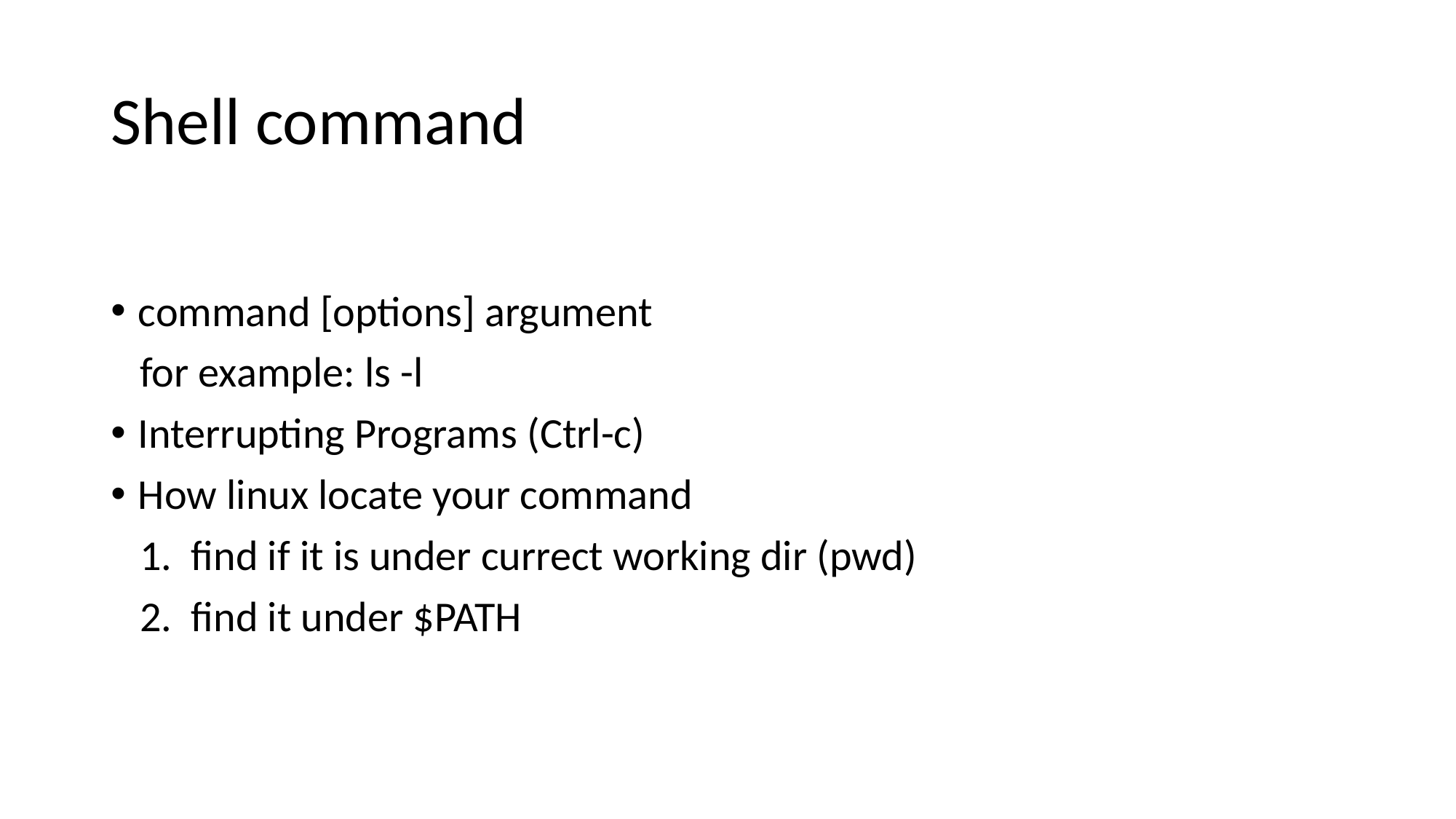

# Shell command

command [options] argument
   for example: ls -l
Interrupting Programs (Ctrl-c)
How linux locate your command
   1.  find if it is under currect working dir (pwd)
   2.  find it under $PATH